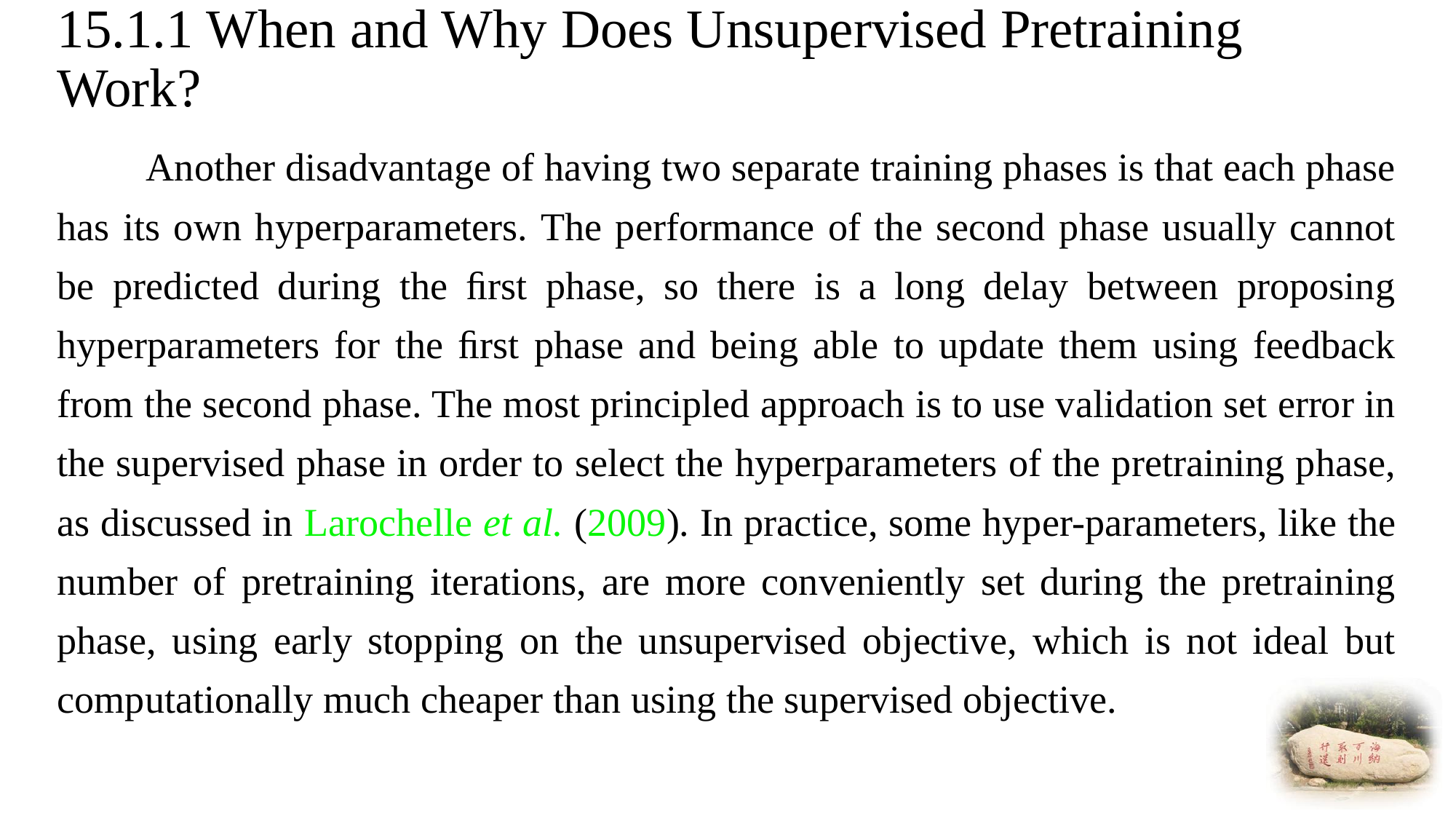

# 15.1.1 When and Why Does Unsupervised Pretraining Work?
　　Another disadvantage of having two separate training phases is that each phase has its own hyperparameters. The performance of the second phase usually cannot be predicted during the ﬁrst phase, so there is a long delay between proposing hyperparameters for the ﬁrst phase and being able to update them using feedback from the second phase. The most principled approach is to use validation set error in the supervised phase in order to select the hyperparameters of the pretraining phase, as discussed in Larochelle et al. (2009). In practice, some hyper-parameters, like the number of pretraining iterations, are more conveniently set during the pretraining phase, using early stopping on the unsupervised objective, which is not ideal but computationally much cheaper than using the supervised objective.